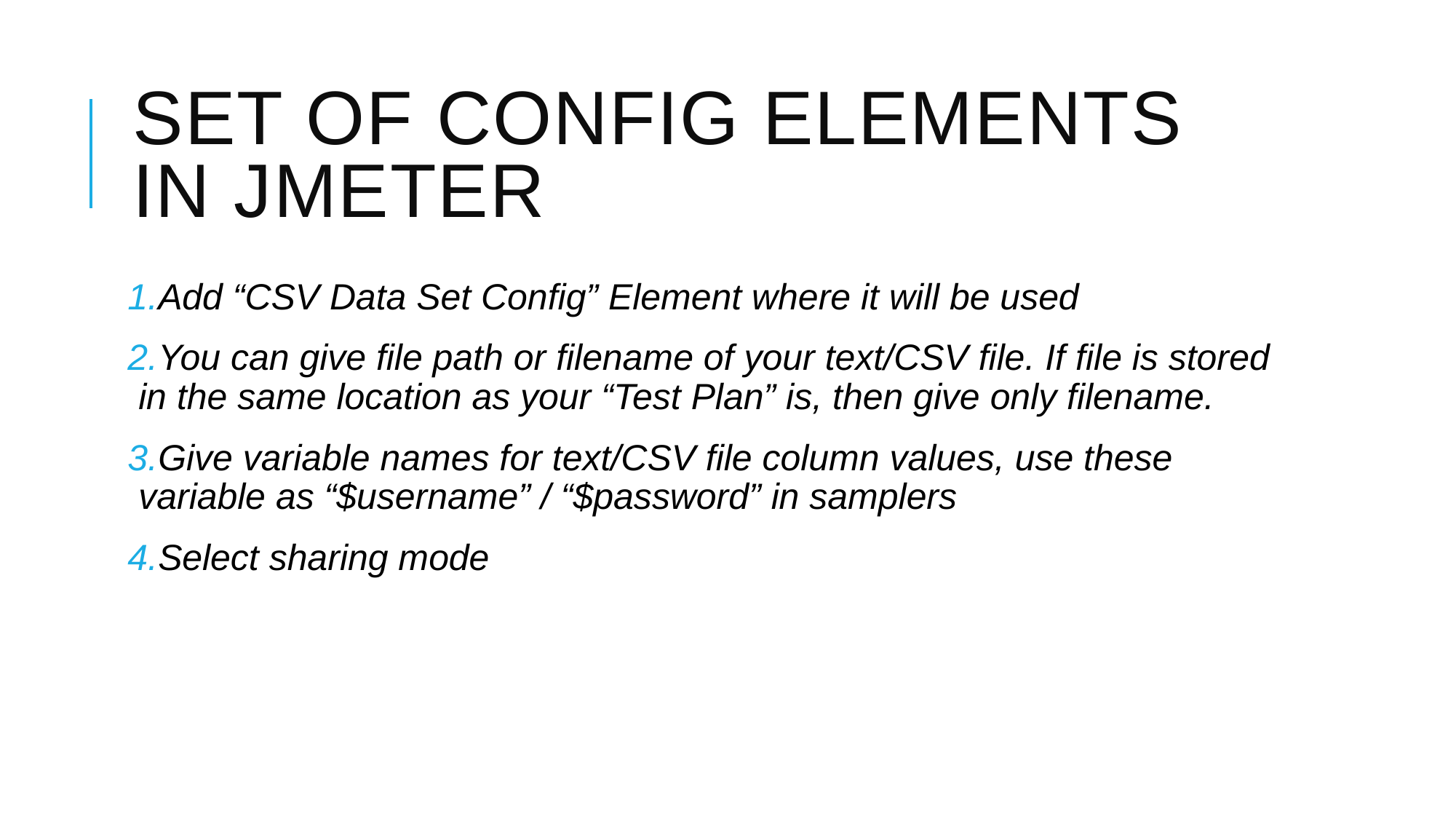

# Set of Config Elements in Jmeter
Add “CSV Data Set Config” Element where it will be used
You can give file path or filename of your text/CSV file. If file is stored in the same location as your “Test Plan” is, then give only filename.
Give variable names for text/CSV file column values, use these variable as “$username” / “$password” in samplers
Select sharing mode